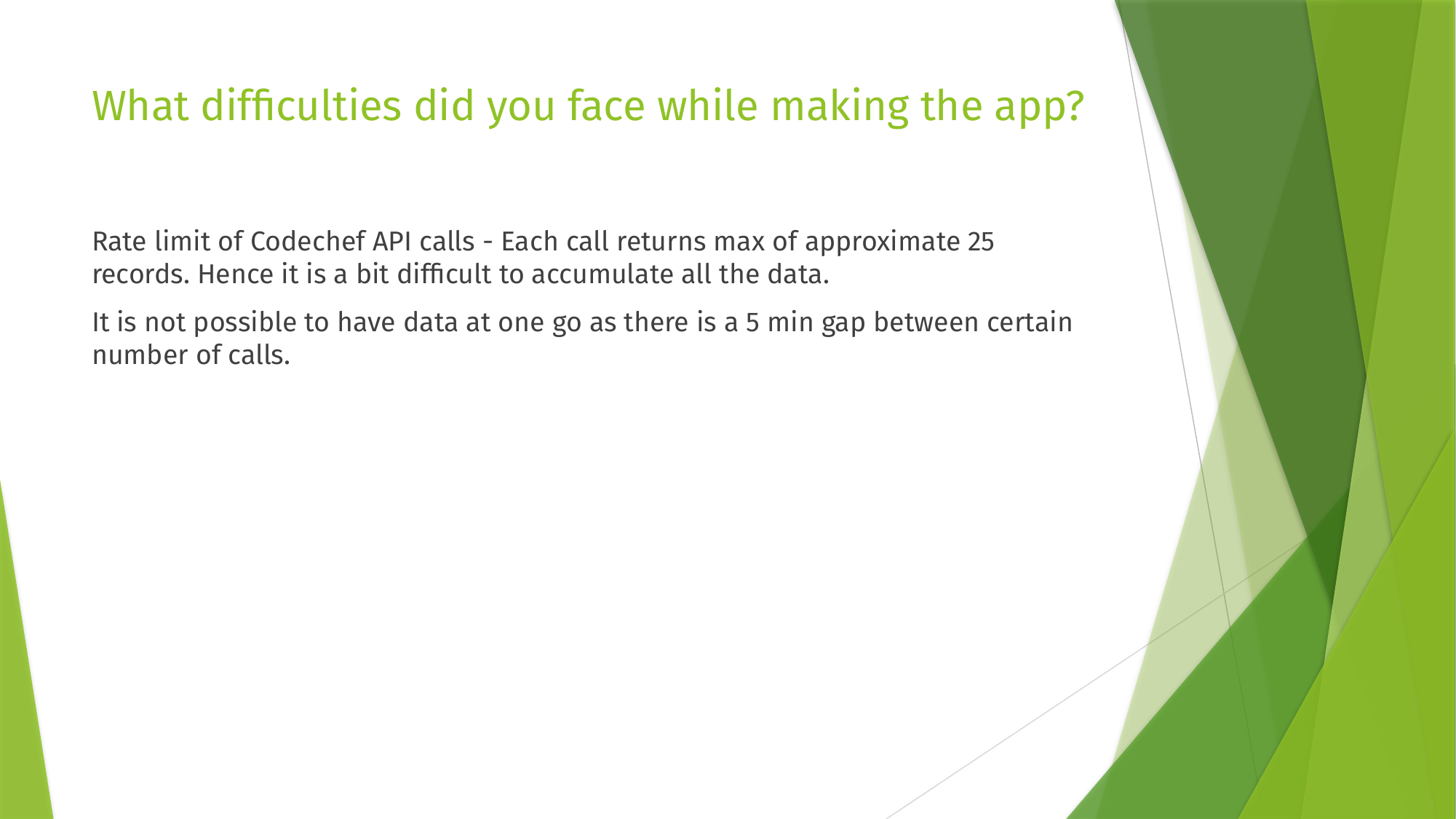

# What difficulties did you face while making the app?

Rate limit of Codechef API calls - Each call returns max of approximate 25 records. Hence it is a bit difficult to accumulate all the data.
It is not possible to have data at one go as there is a 5 min gap between certain number of calls.